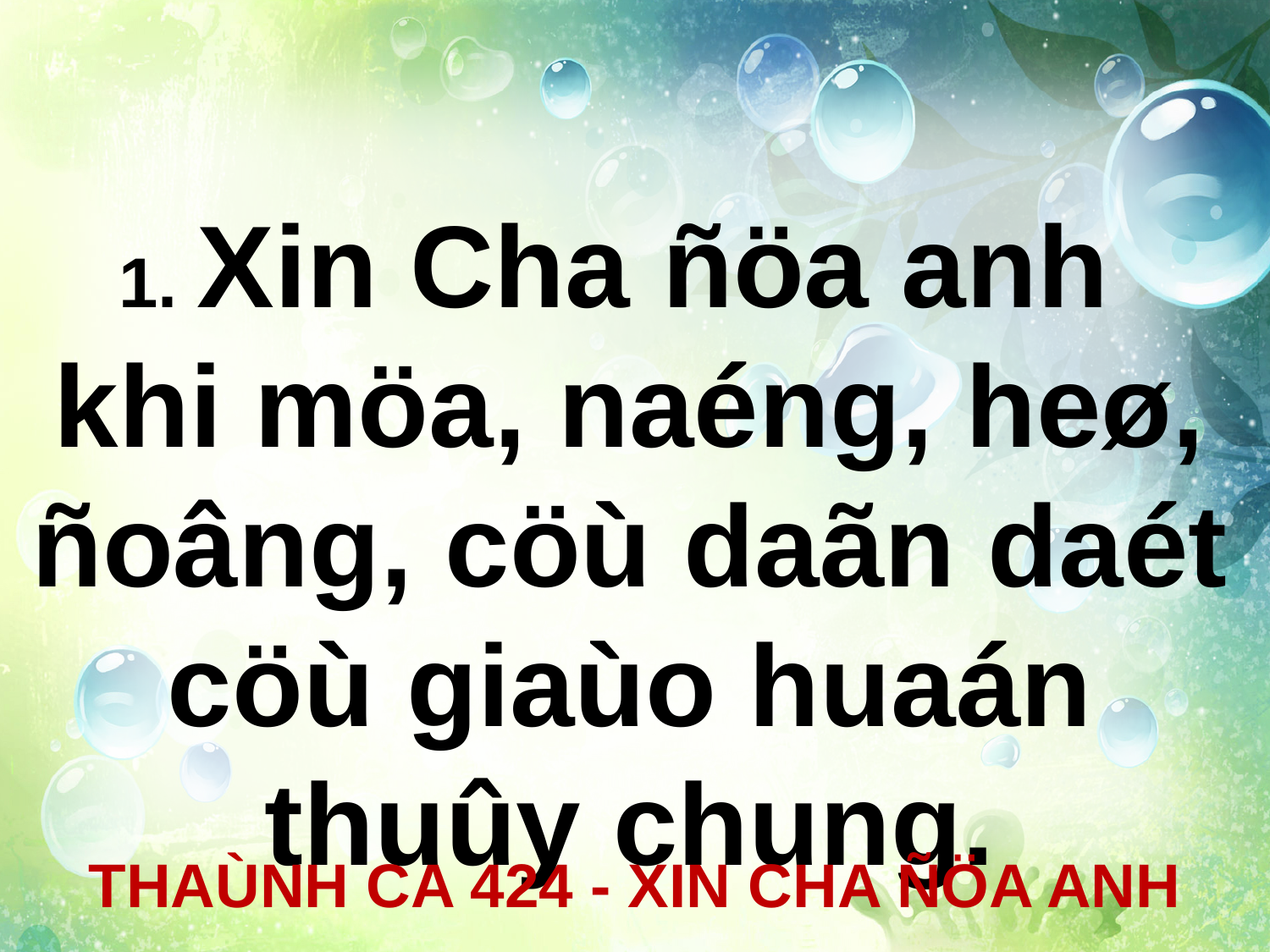

1. Xin Cha ñöa anh
khi möa, naéng, heø, ñoâng, cöù daãn daét cöù giaùo huaán thuûy chung.
THAÙNH CA 424 - XIN CHA ÑÖA ANH